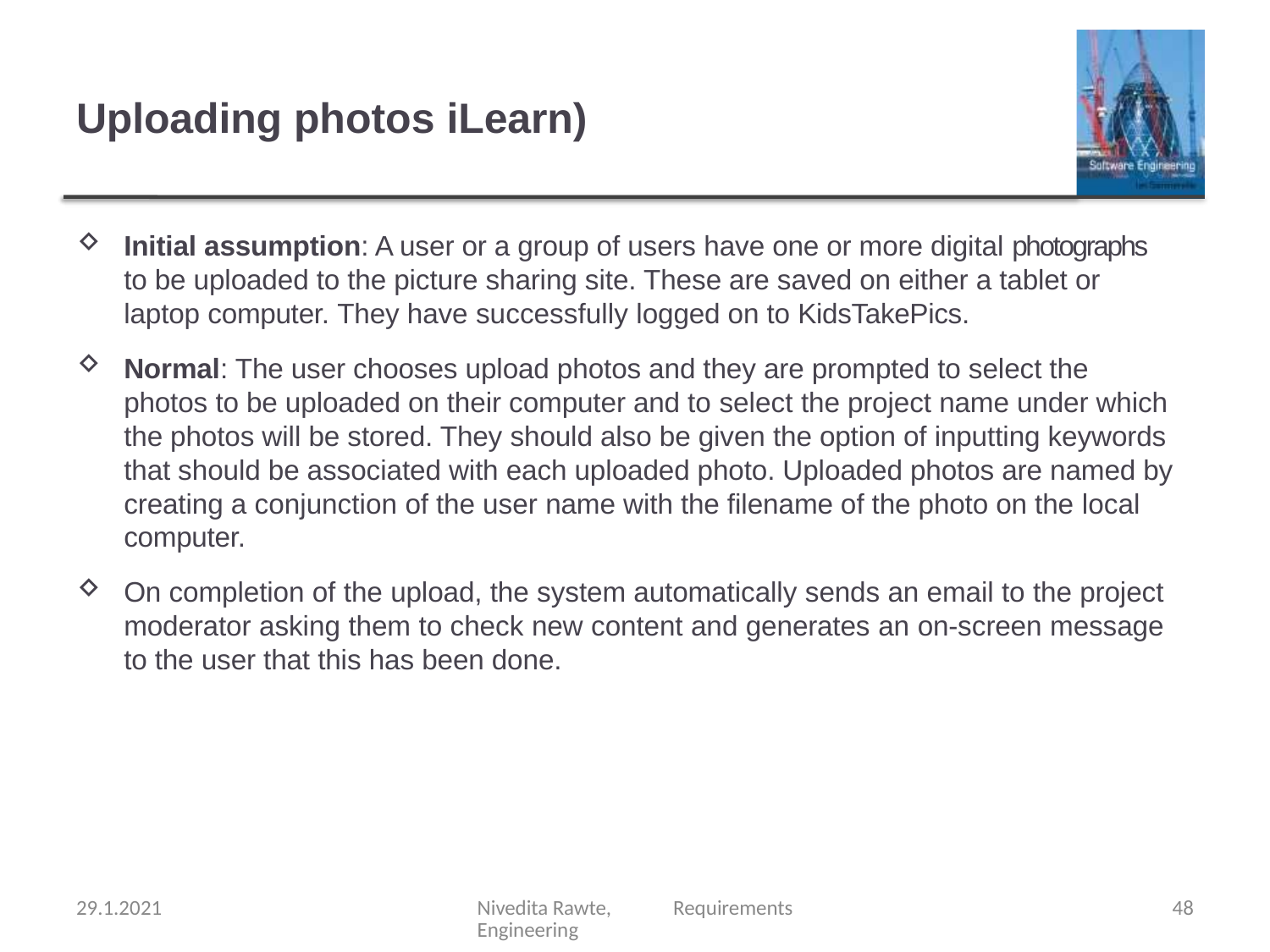

# Uploading photos iLearn)
Initial assumption: A user or a group of users have one or more digital photographs  to be uploaded to the picture sharing site. These are saved on either a tablet or  laptop computer. They have successfully logged on to KidsTakePics.
Normal: The user chooses upload photos and they are prompted to select the  photos to be uploaded on their computer and to select the project name under which  the photos will be stored. They should also be given the option of inputting keywords  that should be associated with each uploaded photo. Uploaded photos are named by  creating a conjunction of the user name with the filename of the photo on the local  computer.
On completion of the upload, the system automatically sends an email to the project  moderator asking them to check new content and generates an on-screen message  to the user that this has been done.
29.1.2021
Nivedita Rawte,             Requirements Engineering
48